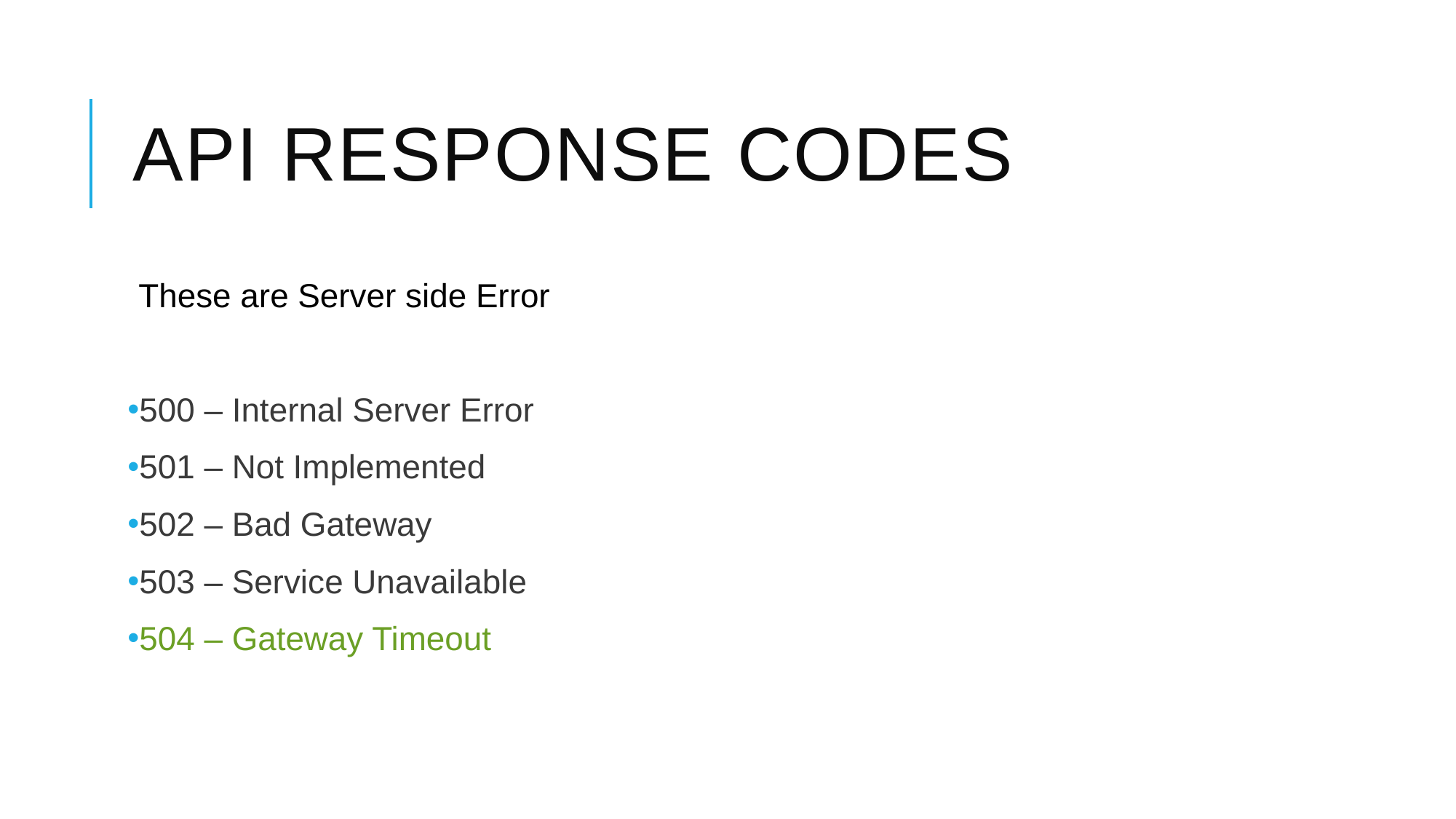

# API RESPONSE CODES
These are Server side Error

500 – Internal Server Error
501 – Not Implemented
502 – Bad Gateway
503 – Service Unavailable
504 – Gateway Timeout